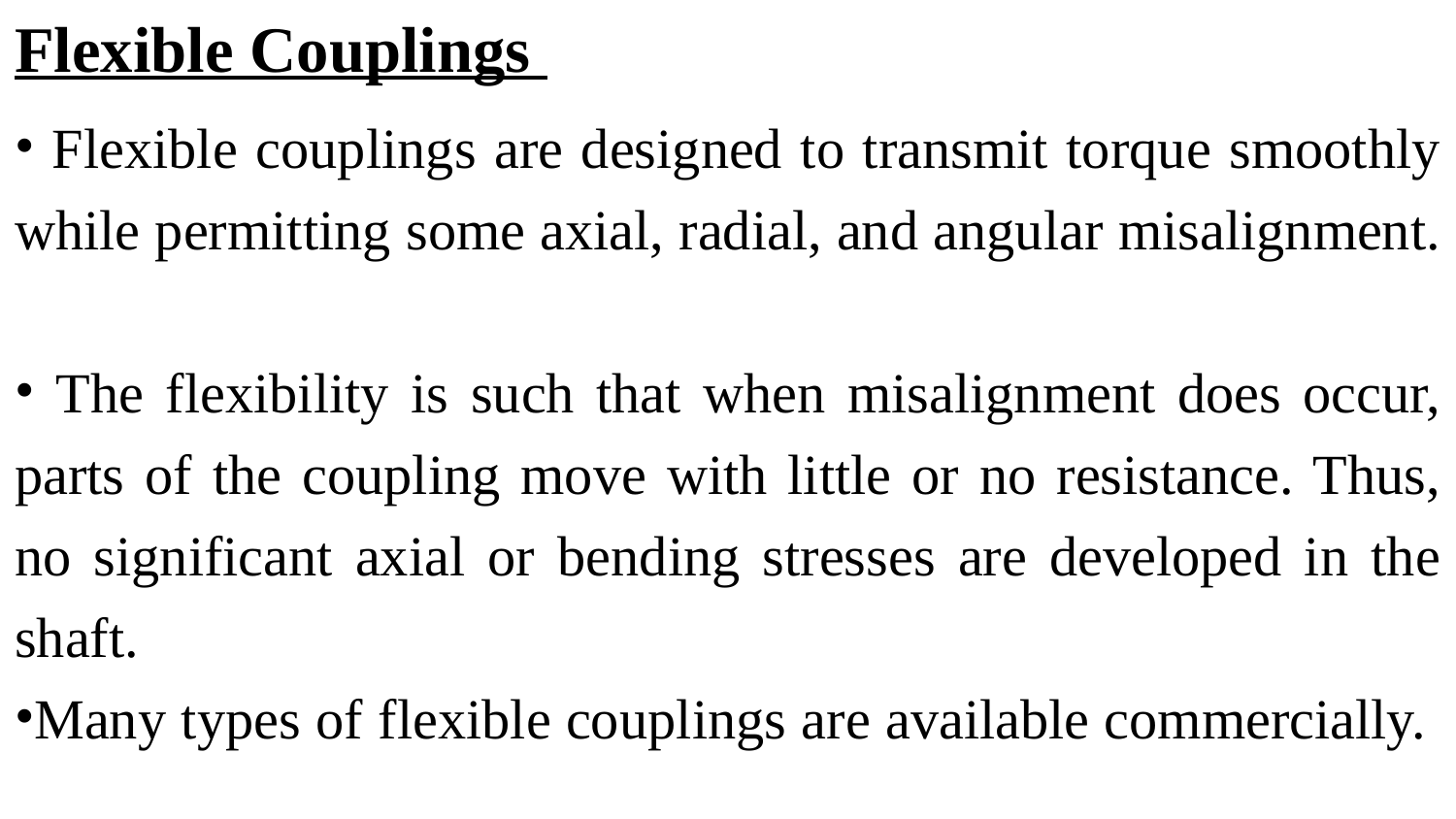

Flexible Couplings
 Flexible couplings are designed to transmit torque smoothly while permitting some axial, radial, and angular misalignment.
 The flexibility is such that when misalignment does occur, parts of the coupling move with little or no resistance. Thus, no significant axial or bending stresses are developed in the shaft.
Many types of flexible couplings are available commercially.
The degree of misalignment that can be accommodated by a  coupling should be obtained from the catalog data.